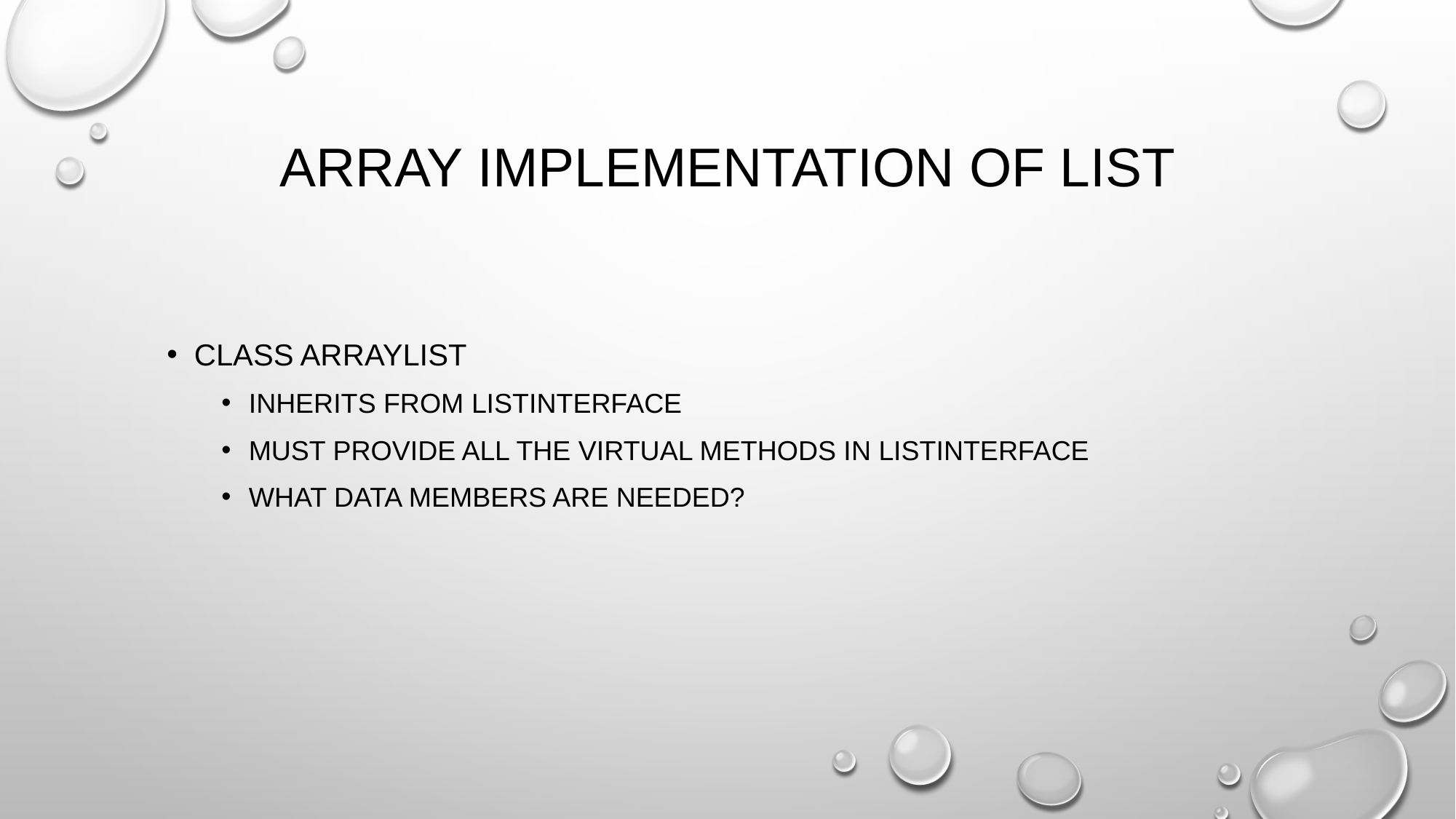

# Array implementation of list
Class arrayList
Inherits from listInterface
Must provide all the virtual methods in listinterface
What data members are needed?